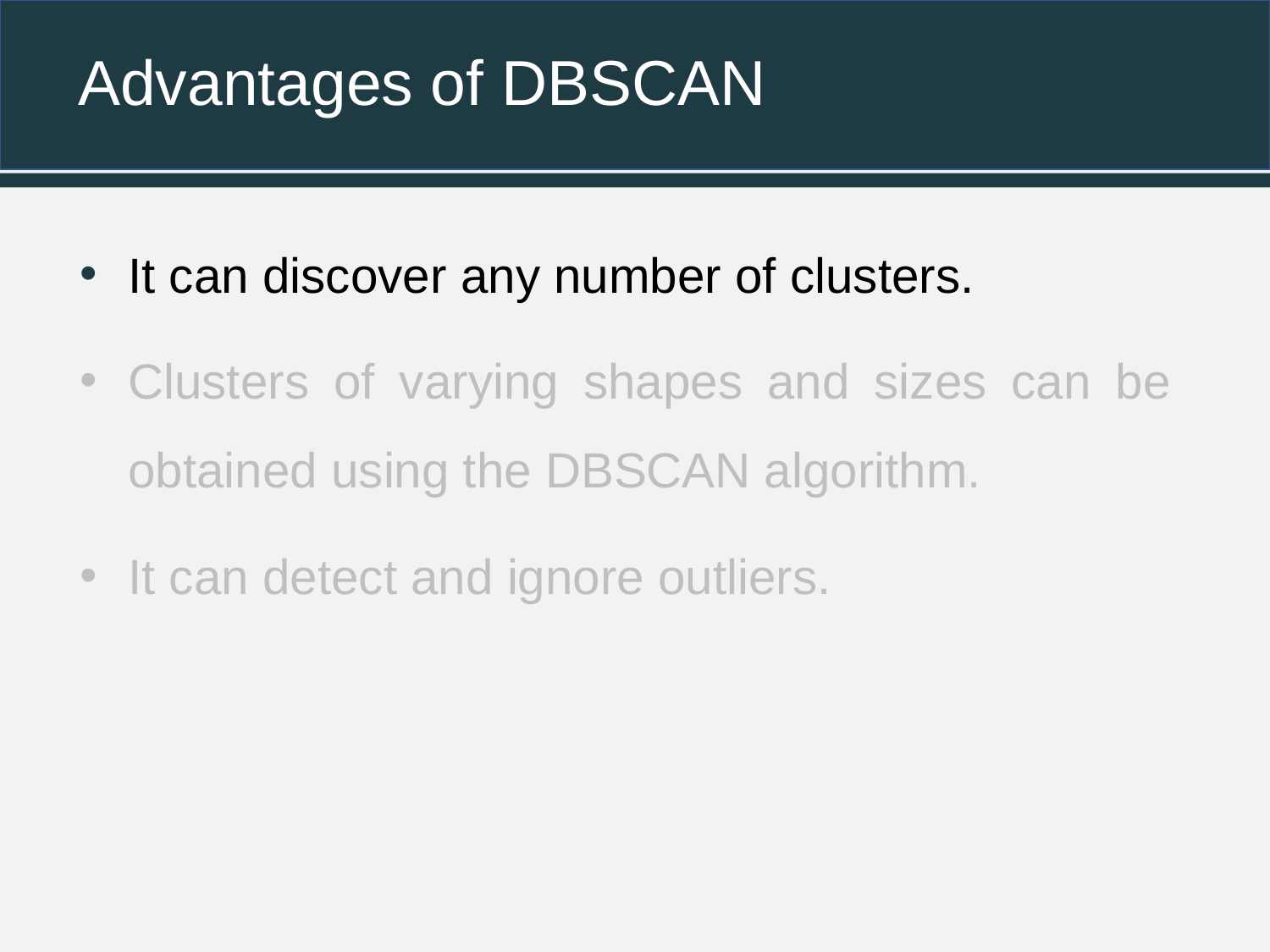

# Advantages of DBSCAN
It can discover any number of clusters.
Clusters of varying shapes and sizes can be obtained using the DBSCAN algorithm.
It can detect and ignore outliers.